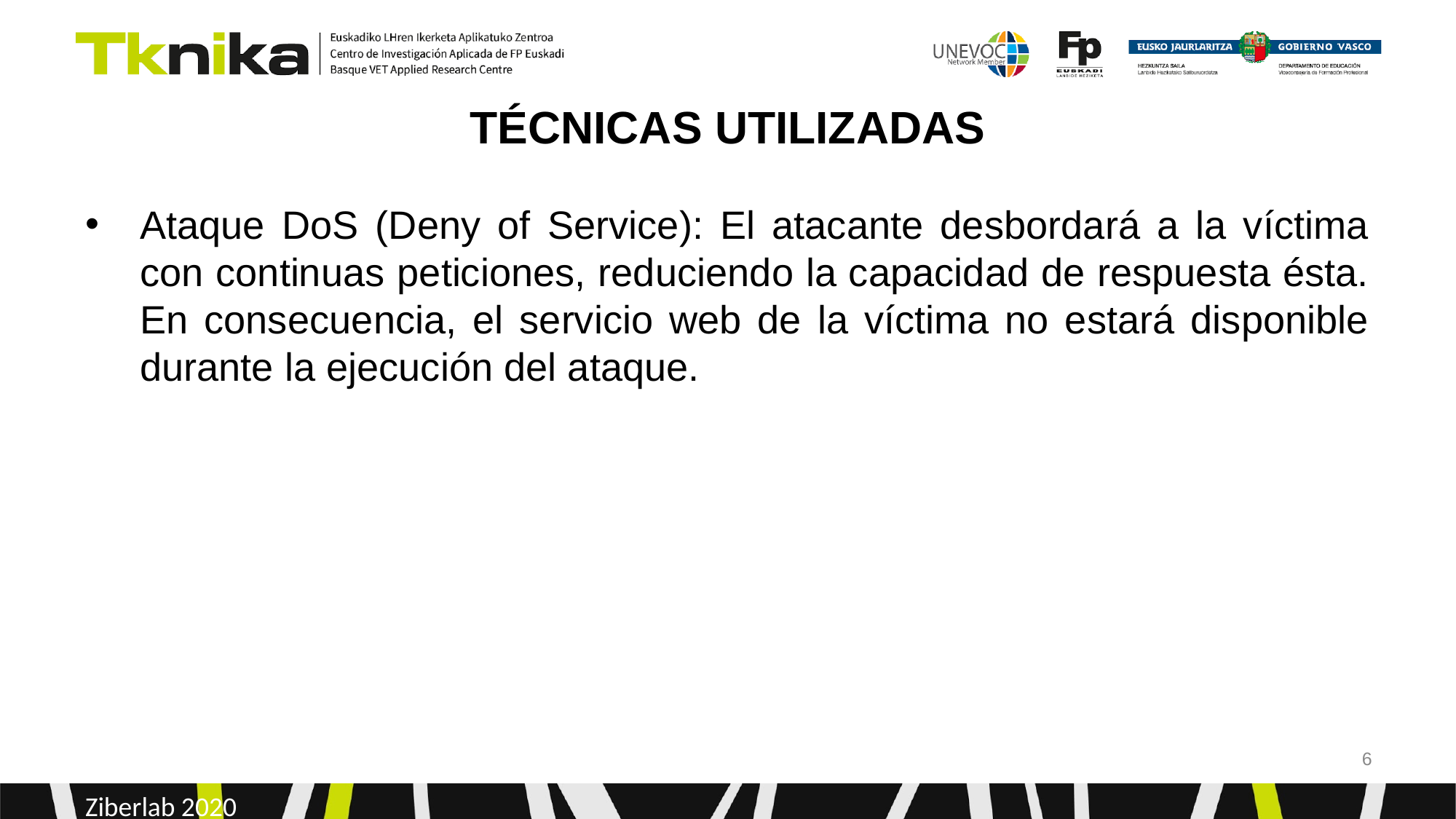

# TÉCNICAS UTILIZADAS
Ataque DoS (Deny of Service): El atacante desbordará a la víctima con continuas peticiones, reduciendo la capacidad de respuesta ésta. En consecuencia, el servicio web de la víctima no estará disponible durante la ejecución del ataque.

6